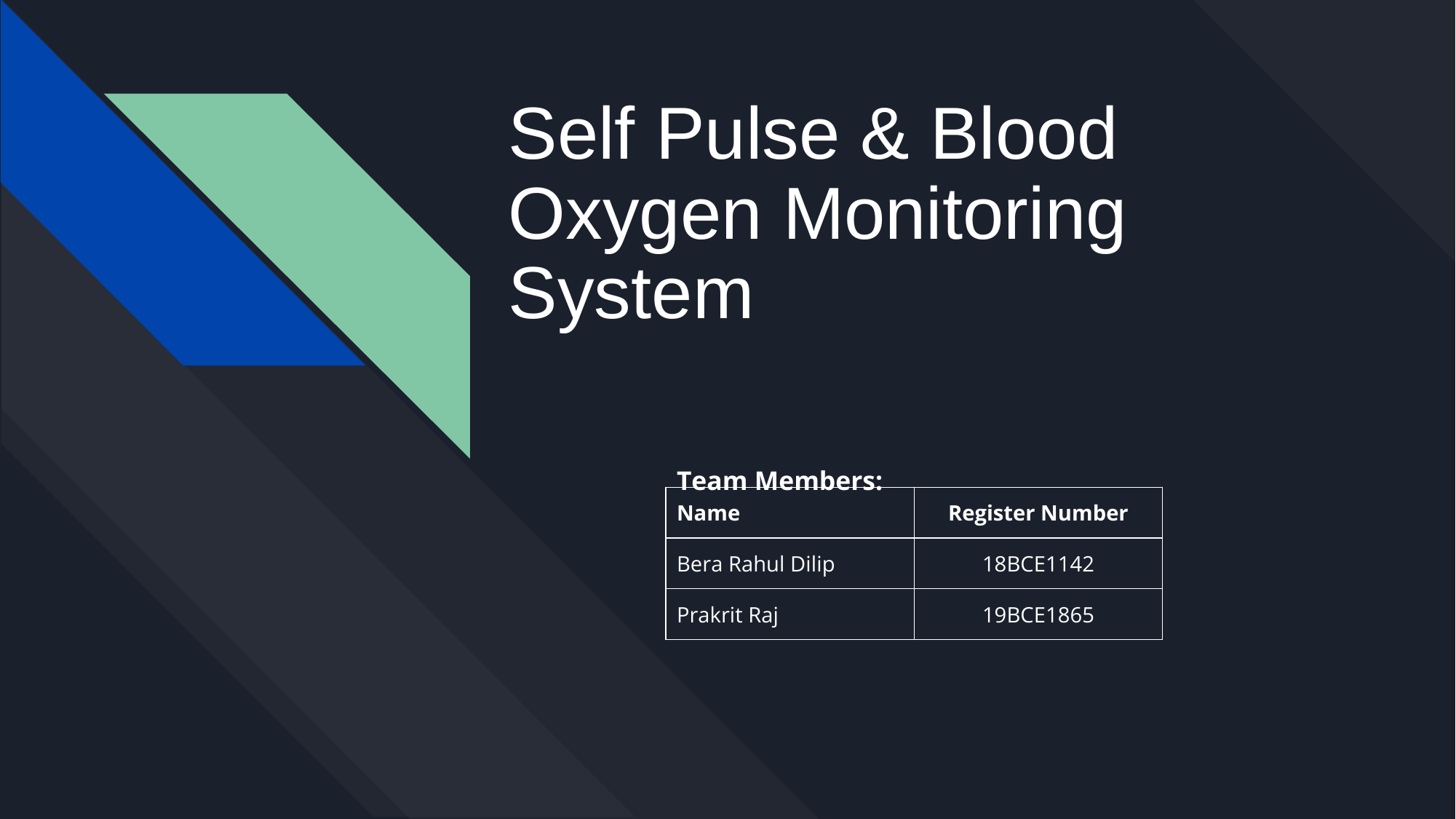

# Self Pulse & Blood Oxygen Monitoring System
Team Members:
| Name | Register Number |
| --- | --- |
| Bera Rahul Dilip | 18BCE1142 |
| Prakrit Raj | 19BCE1865 |